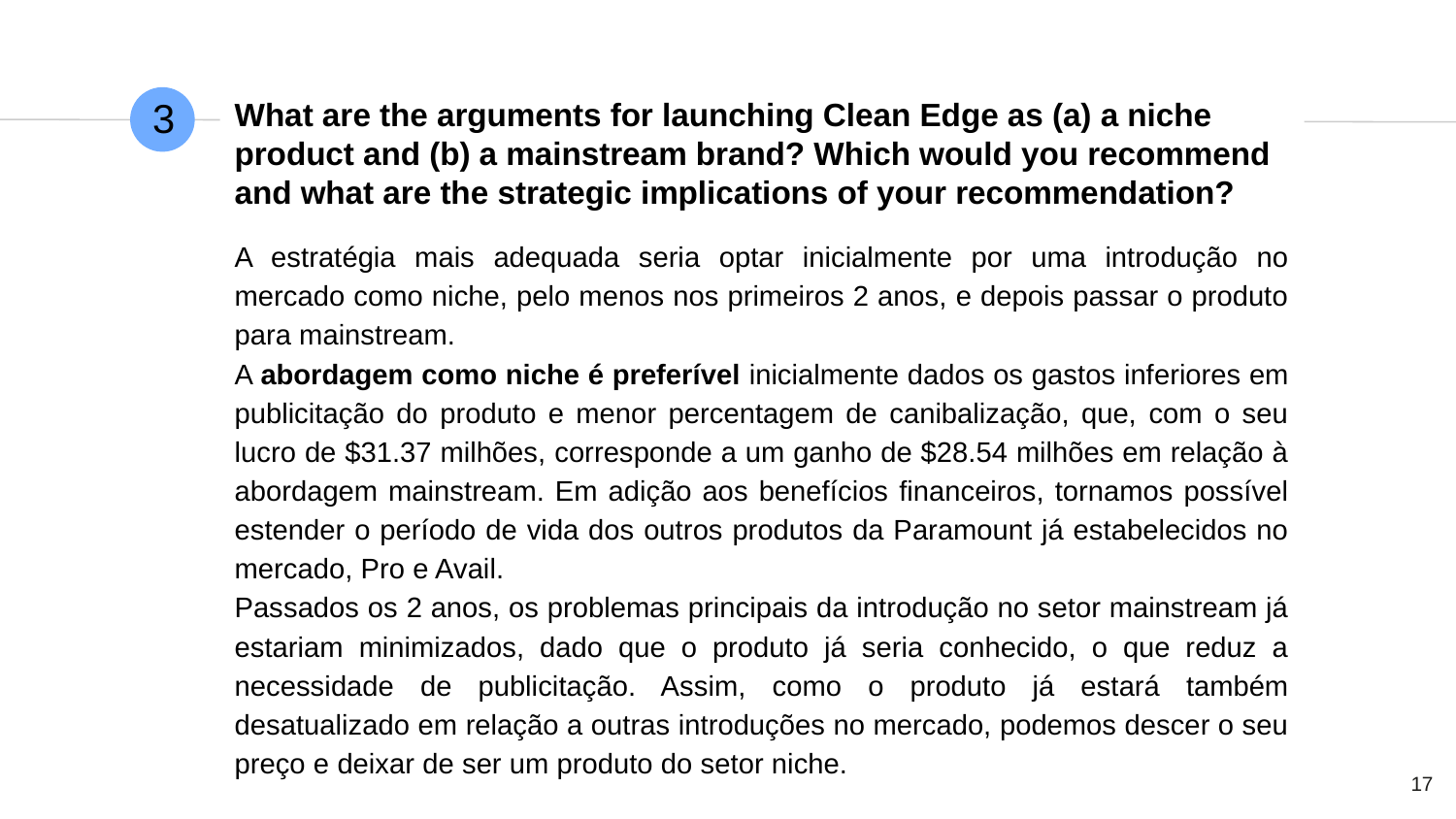

3
# What are the arguments for launching Clean Edge as (a) a niche product and (b) a mainstream brand? Which would you recommend and what are the strategic implications of your recommendation?
A estratégia mais adequada seria optar inicialmente por uma introdução no mercado como niche, pelo menos nos primeiros 2 anos, e depois passar o produto para mainstream.
A abordagem como niche é preferível inicialmente dados os gastos inferiores em publicitação do produto e menor percentagem de canibalização, que, com o seu lucro de $31.37 milhões, corresponde a um ganho de $28.54 milhões em relação à abordagem mainstream. Em adição aos benefícios financeiros, tornamos possível estender o período de vida dos outros produtos da Paramount já estabelecidos no mercado, Pro e Avail.
Passados os 2 anos, os problemas principais da introdução no setor mainstream já estariam minimizados, dado que o produto já seria conhecido, o que reduz a necessidade de publicitação. Assim, como o produto já estará também desatualizado em relação a outras introduções no mercado, podemos descer o seu preço e deixar de ser um produto do setor niche.
17